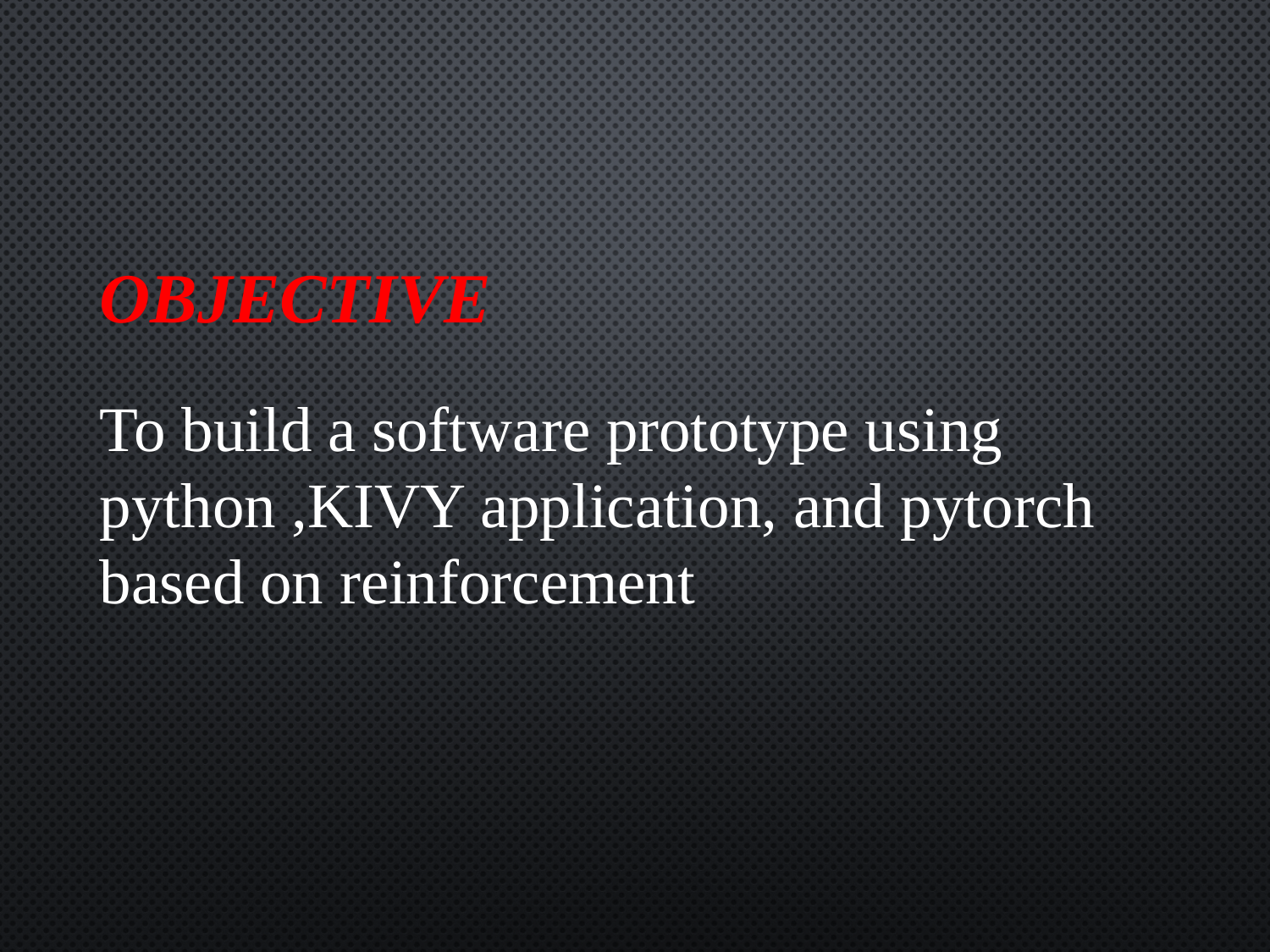

OBJECTIVE
To build a software prototype using python ,KIVY application, and pytorch based on reinforcement